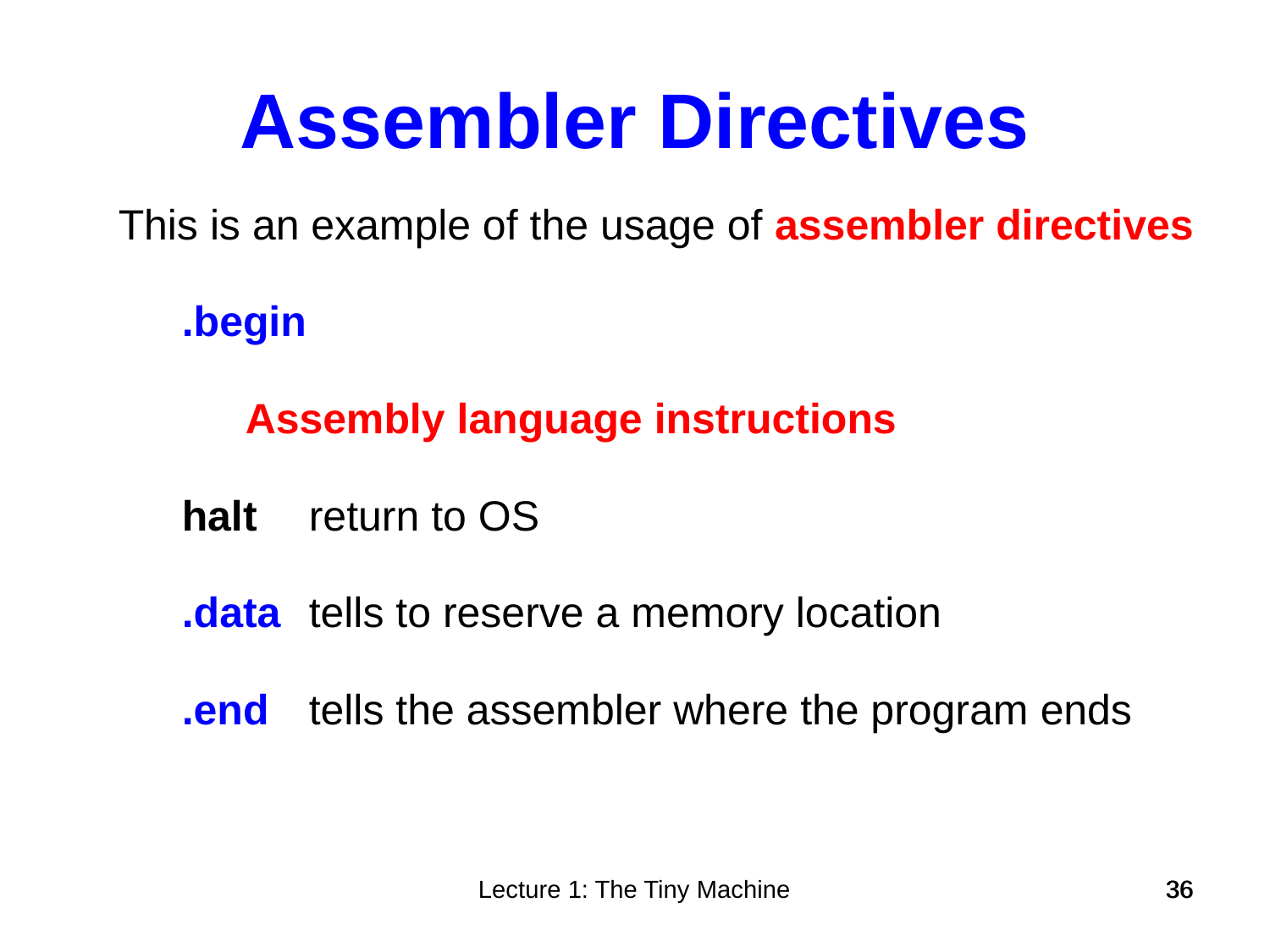

Assembler Directives
This is an example of the usage of assembler directives

	.begin

		Assembly language instructions

	halt	return to OS

	.data	tells to reserve a memory location

	.end  	tells the assembler where the program ends

Lecture 1: The Tiny Machine
36
36